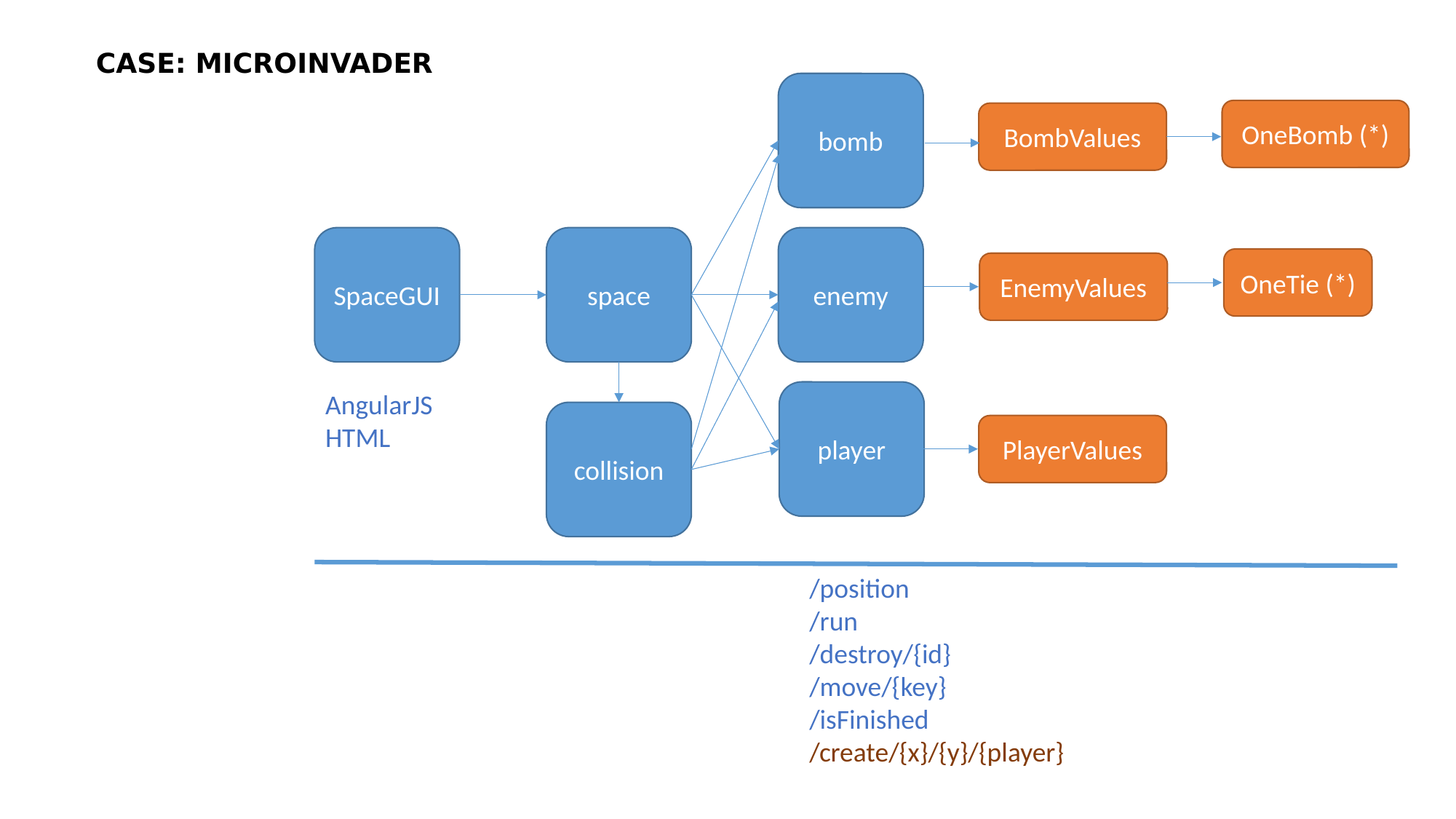

CASE: MICROINVADER
bomb
OneBomb (*)
BombValues
SpaceGUI
space
enemy
OneTie (*)
EnemyValues
AngularJS
HTML
player
collision
PlayerValues
/position
/run
/destroy/{id}
/move/{key}
/isFinished
/create/{x}/{y}/{player}